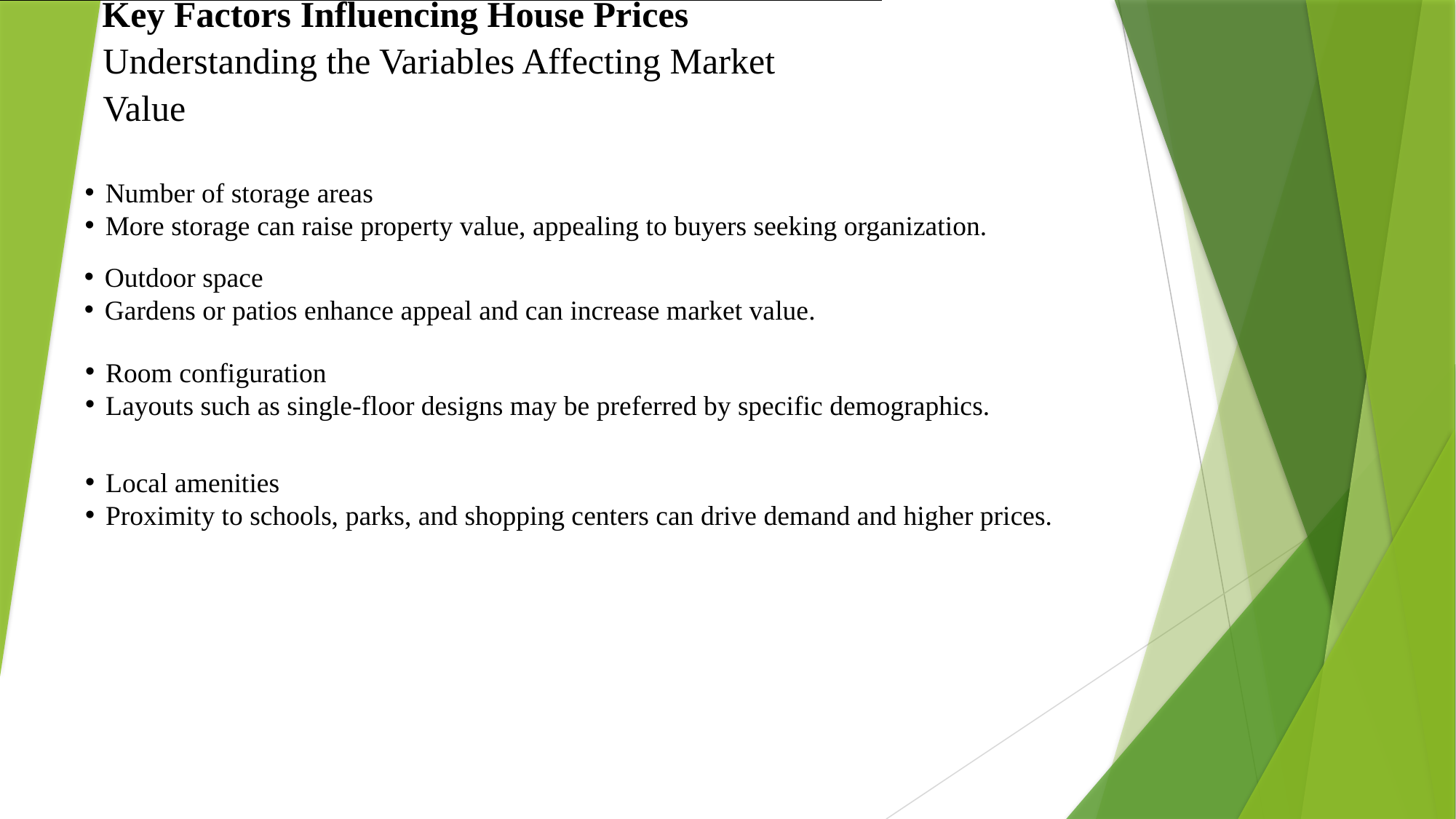

# Key Factors Influencing House Prices Understanding the Variables Affecting Market Value
Number of storage areas
More storage can raise property value, appealing to buyers seeking organization.

Outdoor space
Gardens or patios enhance appeal and can increase market value.

Room configuration
Layouts such as single-floor designs may be preferred by specific demographics.

Local amenities
Proximity to schools, parks, and shopping centers can drive demand and higher prices.